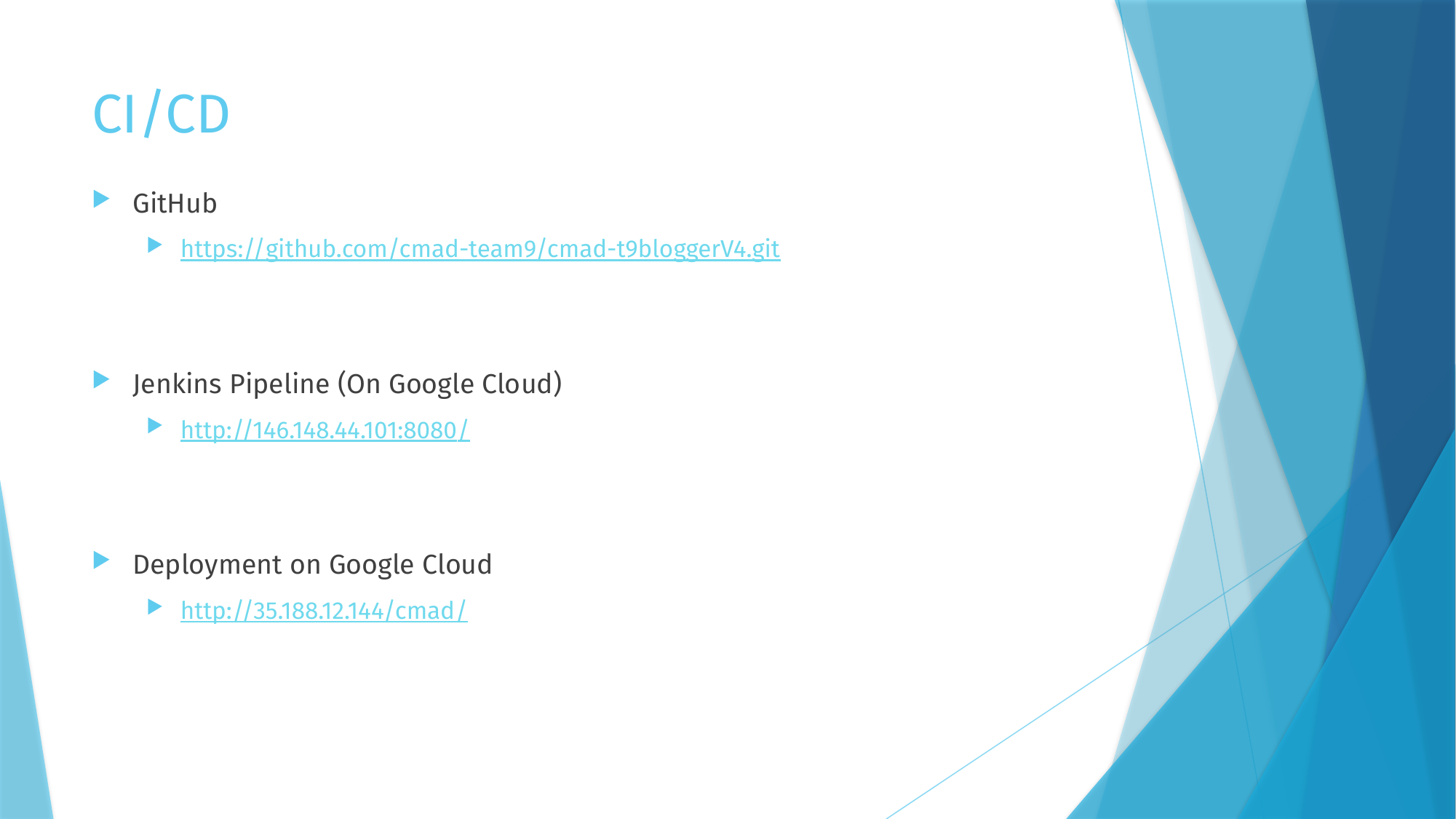

# CI/CD
GitHub
https://github.com/cmad-team9/cmad-t9bloggerV4.git

Jenkins Pipeline (On Google Cloud)
http://146.148.44.101:8080/

Deployment on Google Cloud
http://35.188.12.144/cmad/